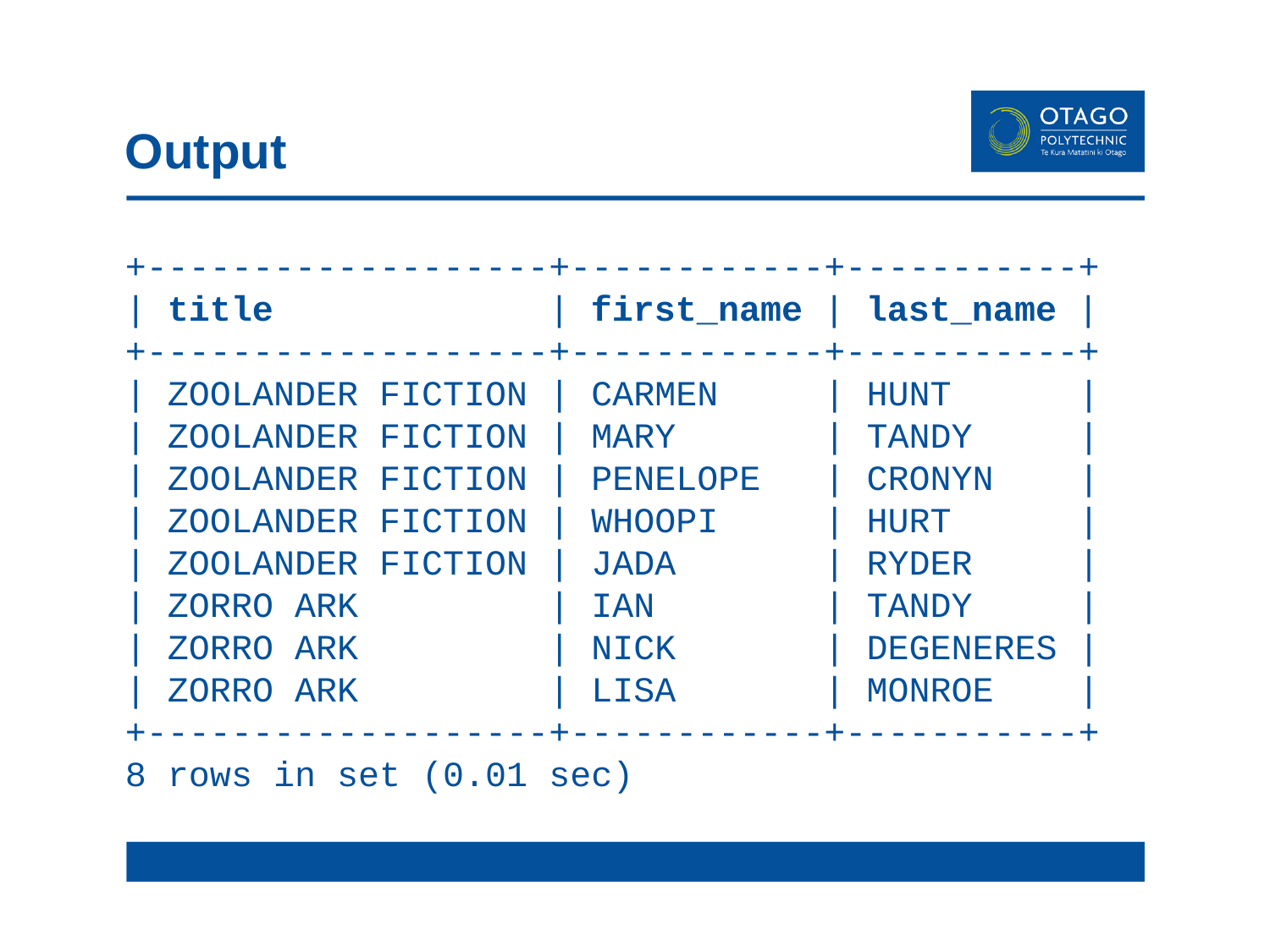

# Output
+-------------------+------------+-----------+
| title             | first_name | last_name |
+-------------------+------------+-----------+
| ZOOLANDER FICTION | CARMEN     | HUNT      |
| ZOOLANDER FICTION | MARY       | TANDY     |
| ZOOLANDER FICTION | PENELOPE   | CRONYN    |
| ZOOLANDER FICTION | WHOOPI     | HURT      |
| ZOOLANDER FICTION | JADA       | RYDER     |
| ZORRO ARK         | IAN        | TANDY     |
| ZORRO ARK         | NICK       | DEGENERES |
| ZORRO ARK         | LISA       | MONROE    |
+-------------------+------------+-----------+
8 rows in set (0.01 sec)